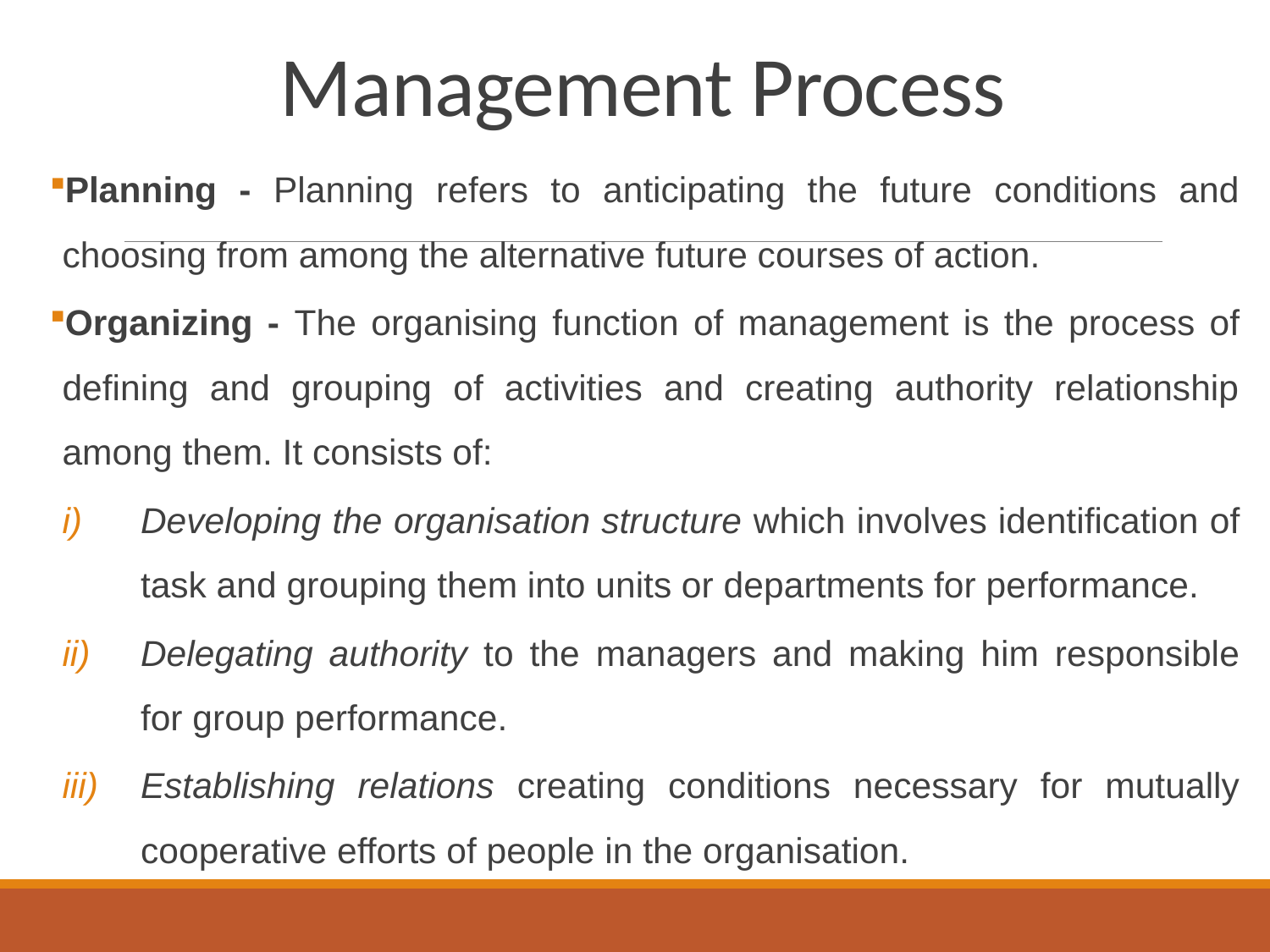

# Management Process
Planning - Planning refers to anticipating the future conditions and choosing from among the alternative future courses of action.
Organizing - The organising function of management is the process of defining and grouping of activities and creating authority relationship among them. It consists of:
Developing the organisation structure which involves identification of task and grouping them into units or departments for performance.
Delegating authority to the managers and making him responsible for group performance.
Establishing relations creating conditions necessary for mutually cooperative efforts of people in the organisation.